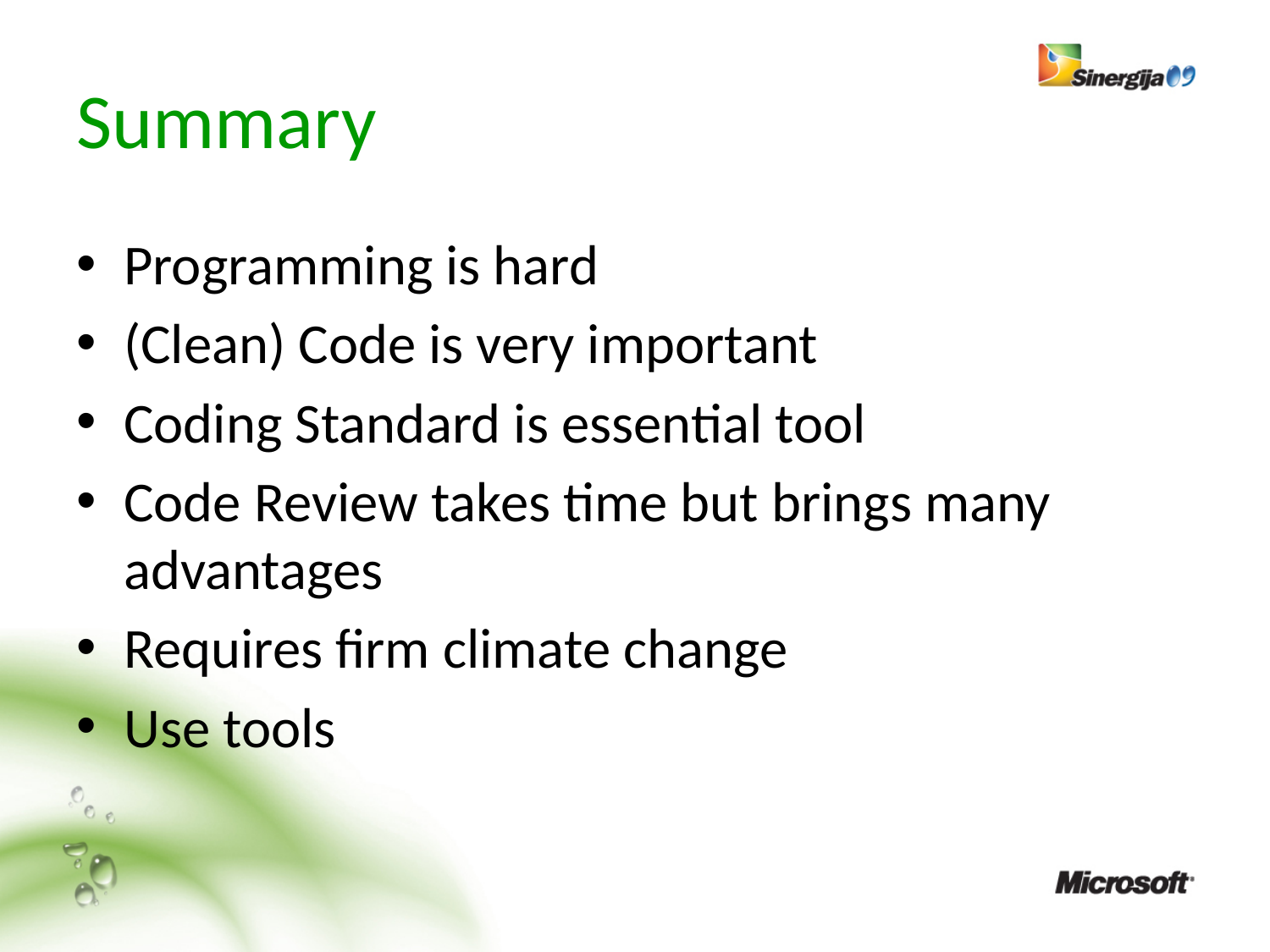

# Summary
Programming is hard
(Clean) Code is very important
Coding Standard is essential tool
Code Review takes time but brings many advantages
Requires firm climate change
Use tools